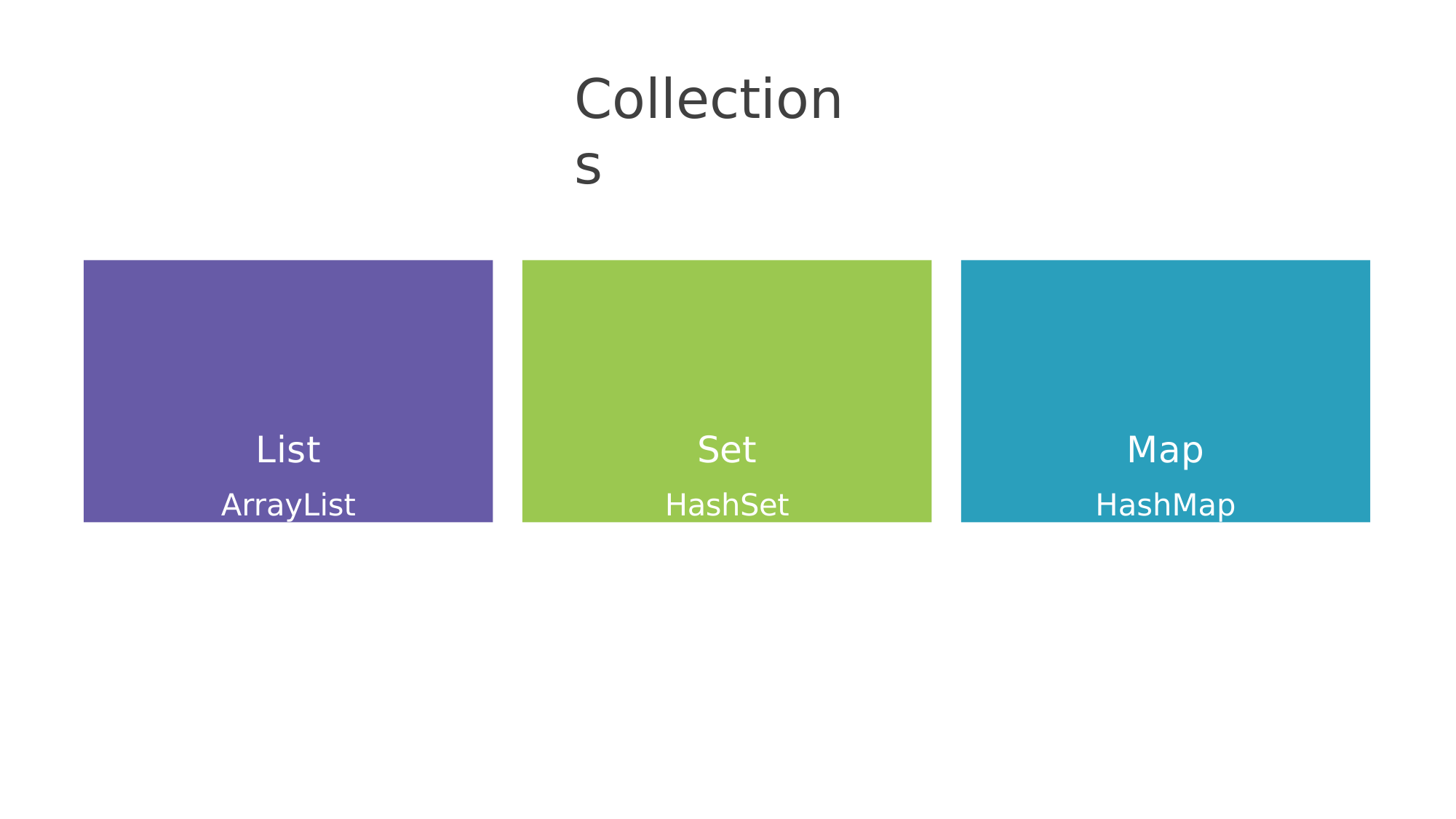

# Collections

List
ArrayList

Set
HashSet

Map
HashMap
3